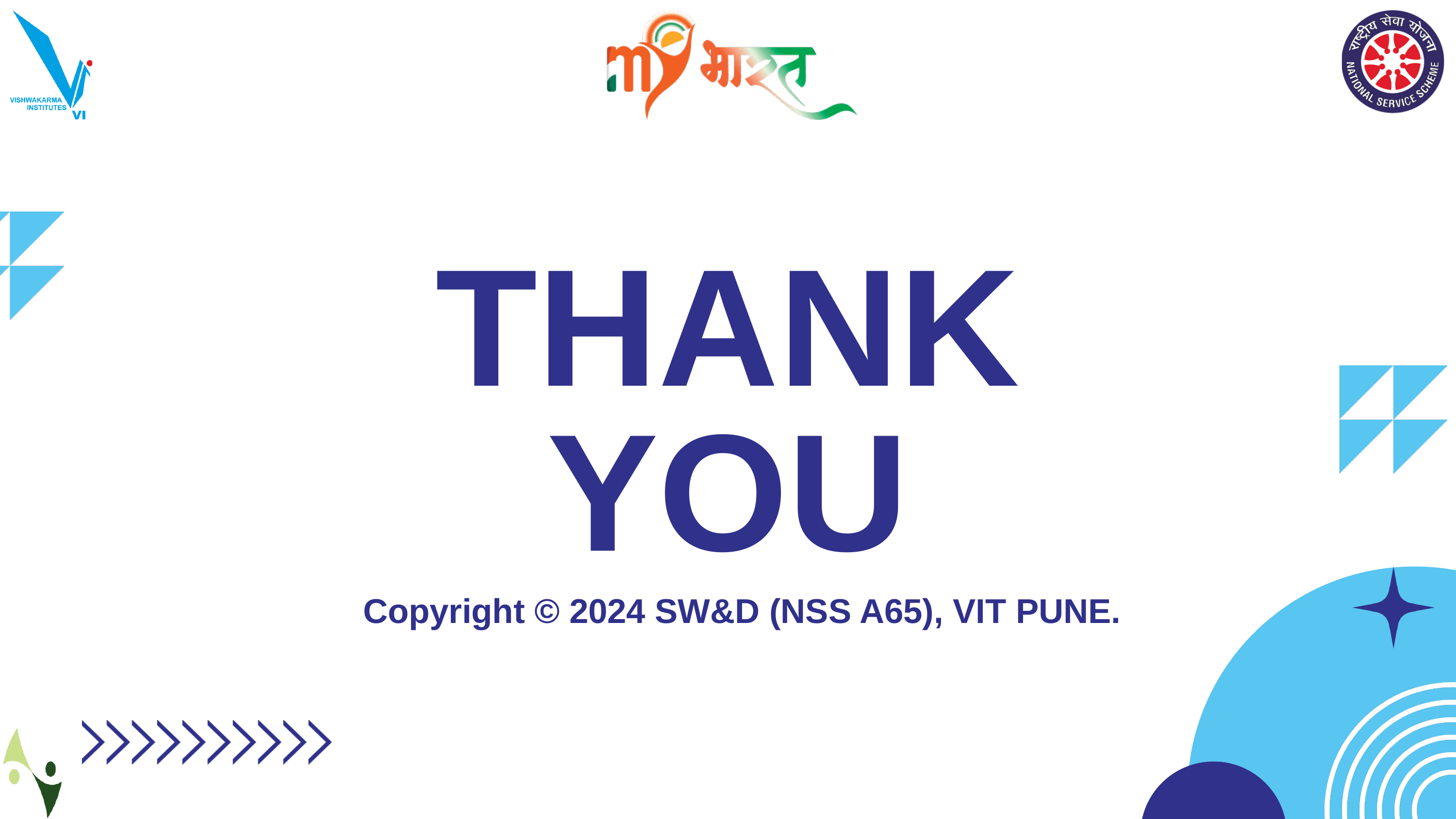

THANK
YOU

Copyright © 2024 SW&D (NSS A65), VIT PUNE.